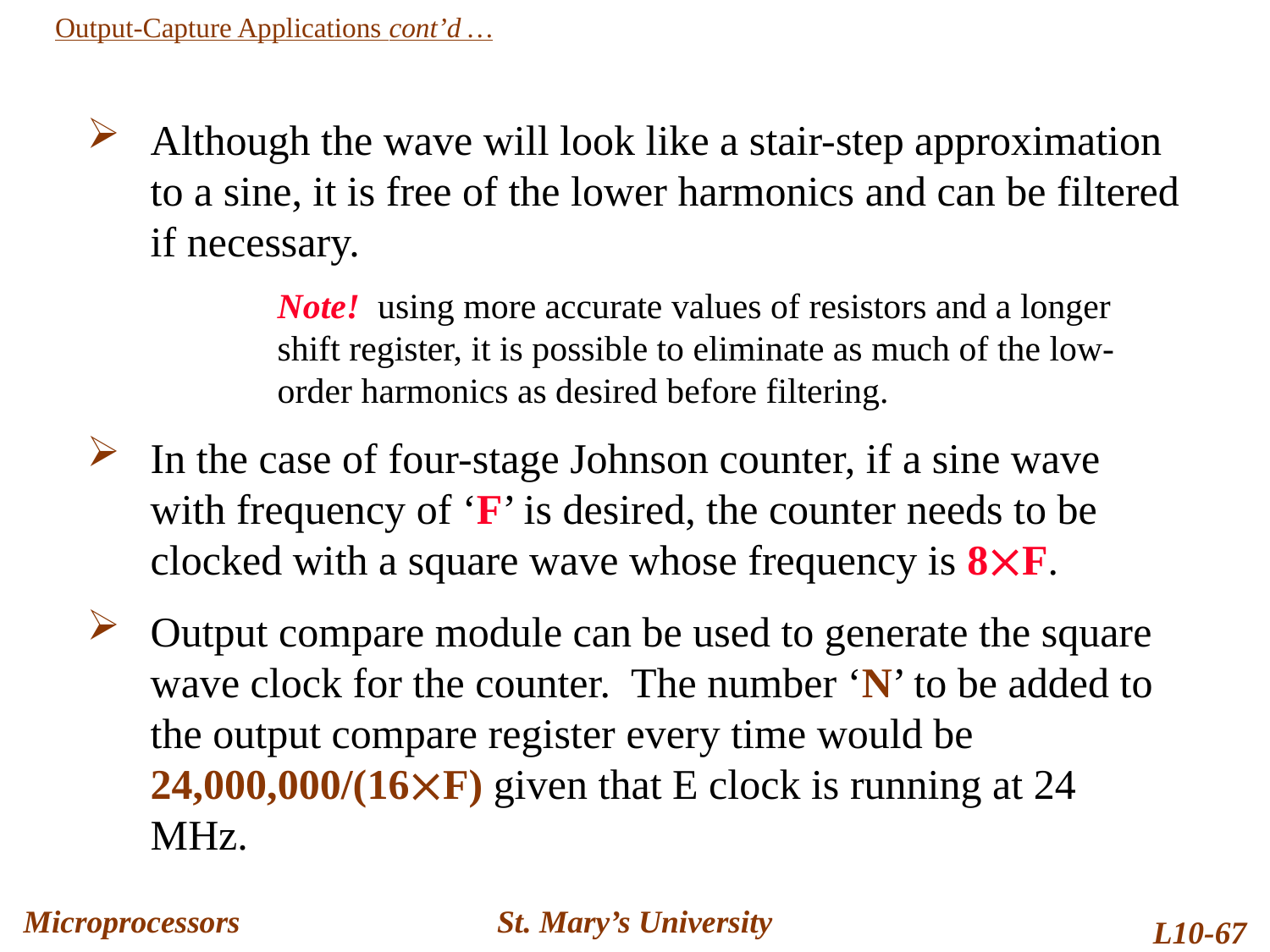

Output-Capture Applications cont’d …
Although the wave will look like a stair-step approximation to a sine, it is free of the lower harmonics and can be filtered if necessary.
	Note!  using more accurate values of resistors and a longer shift register, it is possible to eliminate as much of the low-order harmonics as desired before filtering.
In the case of four-stage Johnson counter, if a sine wave with frequency of ‘F’ is desired, the counter needs to be clocked with a square wave whose frequency is 8×F.
Output compare module can be used to generate the square wave clock for the counter.  The number ‘N’ to be added to the output compare register every time would be 24,000,000/(16×F) given that E clock is running at 24 MHz.
Microprocessors
St. Mary’s University
L10-67